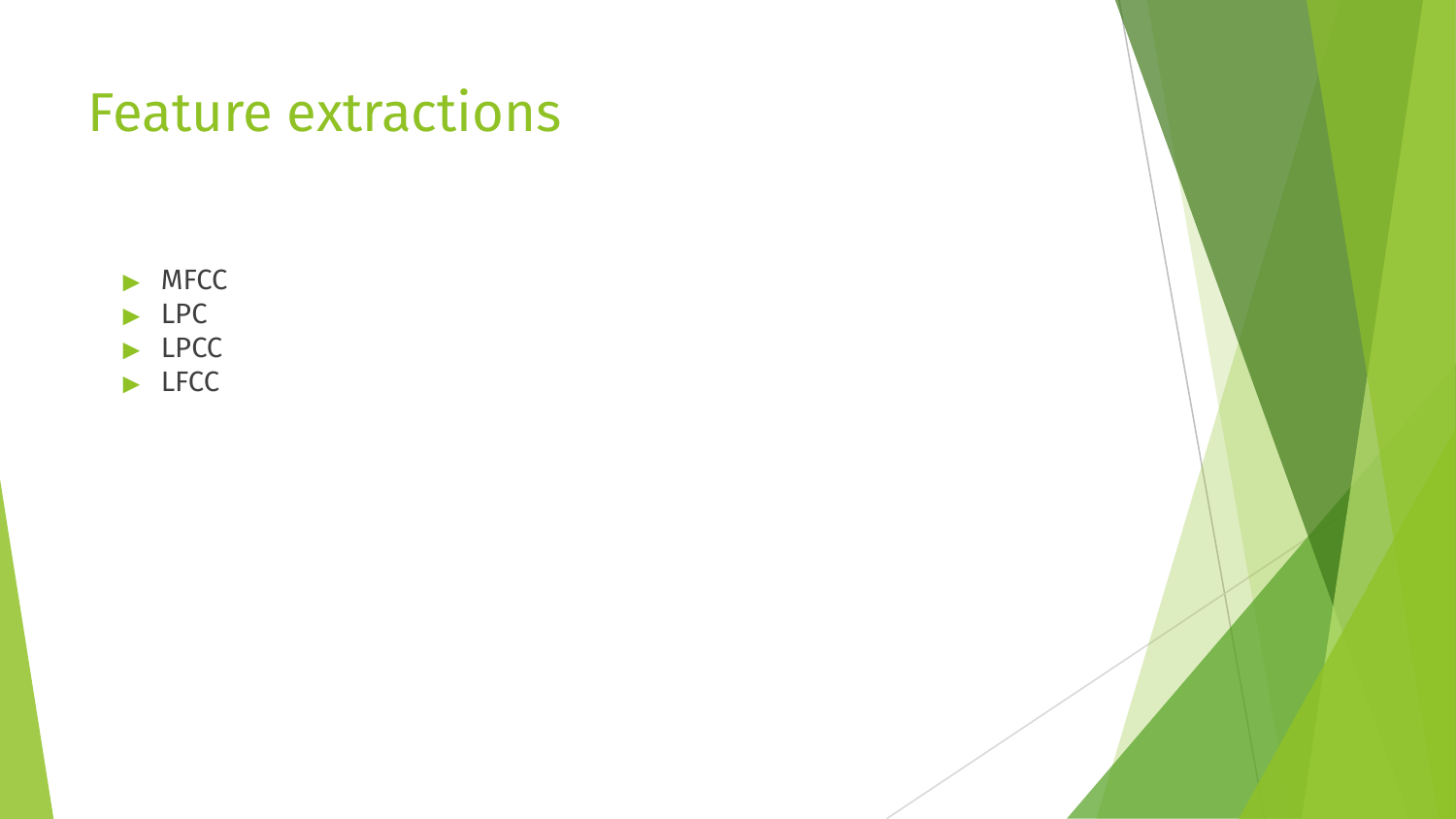

# Feature extractions
MFCC
LPC
LPCC
LFCC